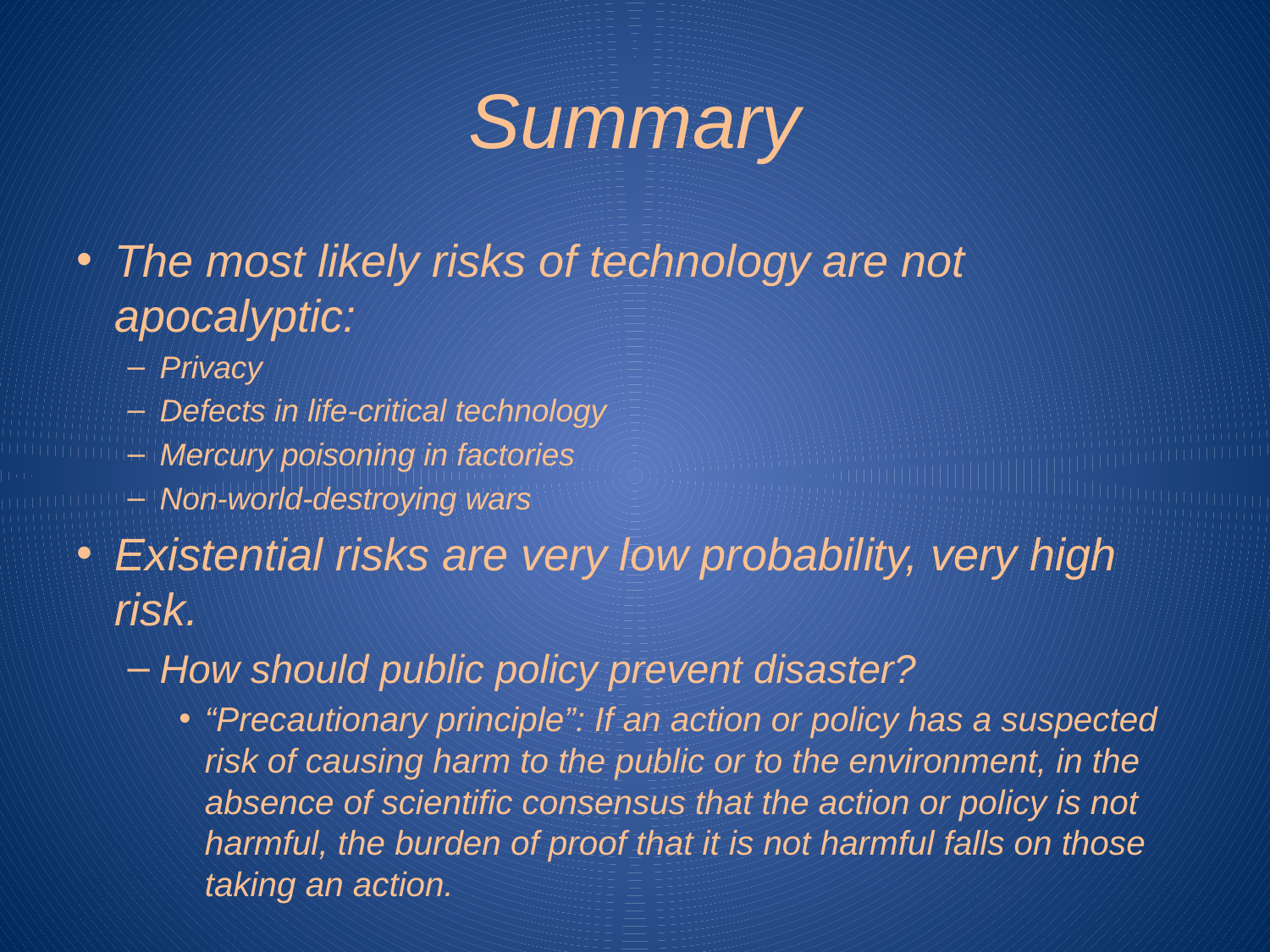

# Summary
The most likely risks of technology are not apocalyptic:
Privacy
Defects in life-critical technology
Mercury poisoning in factories
Non-world-destroying wars
Existential risks are very low probability, very high risk.
How should public policy prevent disaster?
“Precautionary principle”: If an action or policy has a suspected risk of causing harm to the public or to the environment, in the absence of scientific consensus that the action or policy is not harmful, the burden of proof that it is not harmful falls on those taking an action.